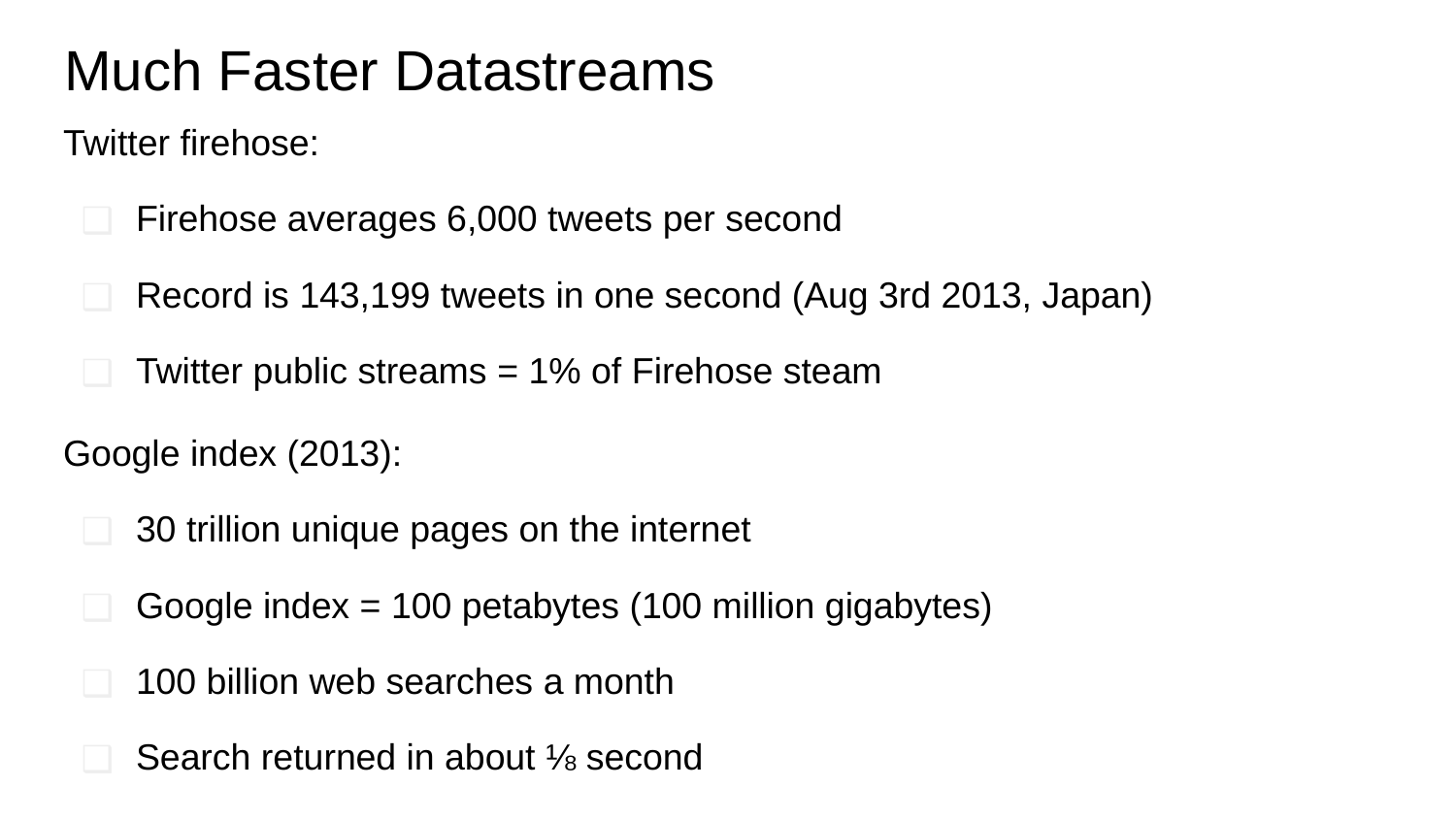

# Much Faster Datastreams
Twitter firehose:
Firehose averages 6,000 tweets per second
Record is 143,199 tweets in one second (Aug 3rd 2013, Japan)
Twitter public streams = 1% of Firehose steam
Google index (2013):
30 trillion unique pages on the internet
Google index = 100 petabytes (100 million gigabytes)
100 billion web searches a month
Search returned in about ⅛ second